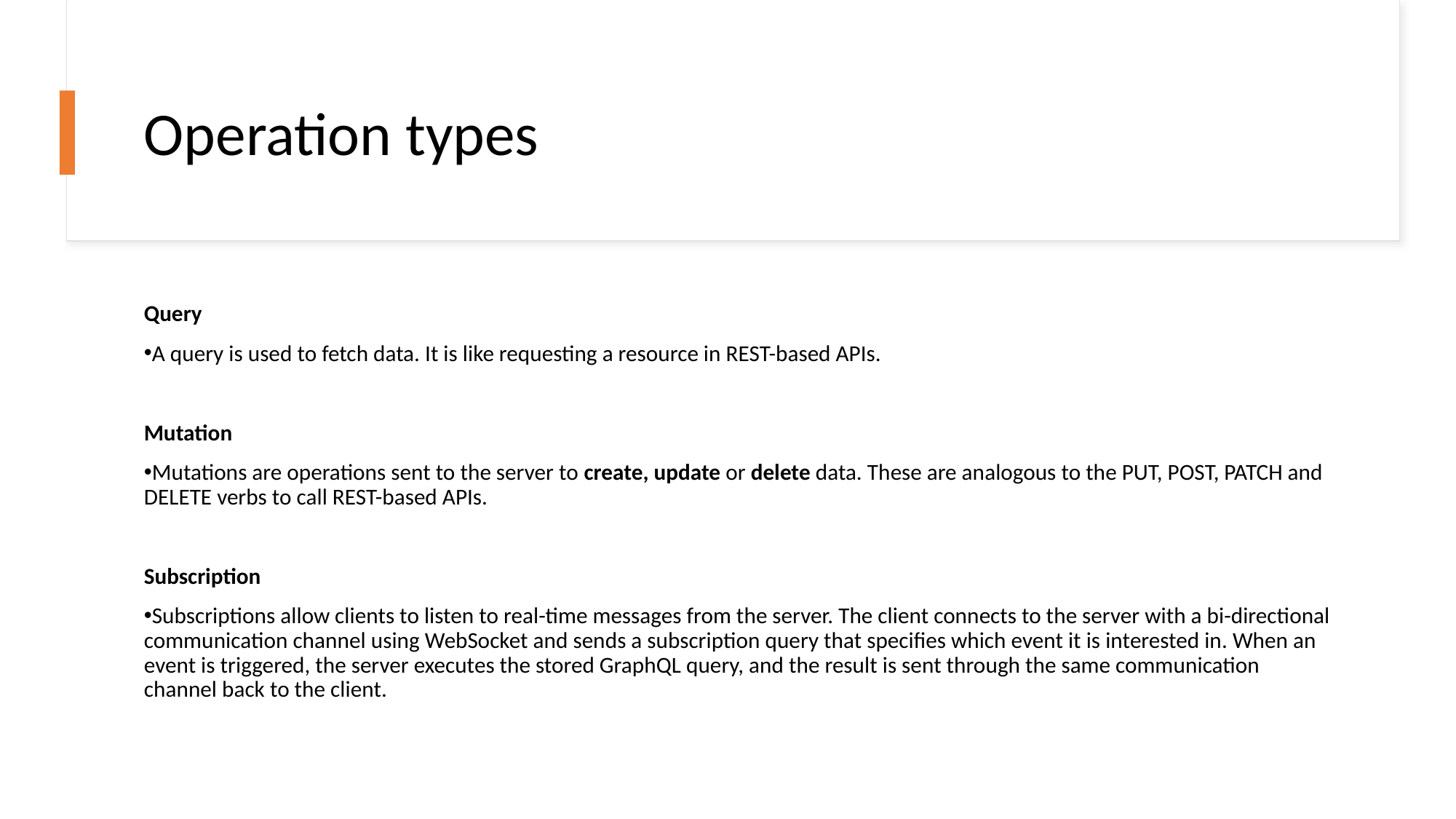

# Operation types

Query
A query is used to fetch data. It is like requesting a resource in REST-based APIs.

Mutation
Mutations are operations sent to the server to create, update or delete data. These are analogous to the PUT, POST, PATCH and DELETE verbs to call REST-based APIs.

Subscription
Subscriptions allow clients to listen to real-time messages from the server. The client connects to the server with a bi-directional communication channel using WebSocket and sends a subscription query that specifies which event it is interested in. When an event is triggered, the server executes the stored GraphQL query, and the result is sent through the same communication channel back to the client.